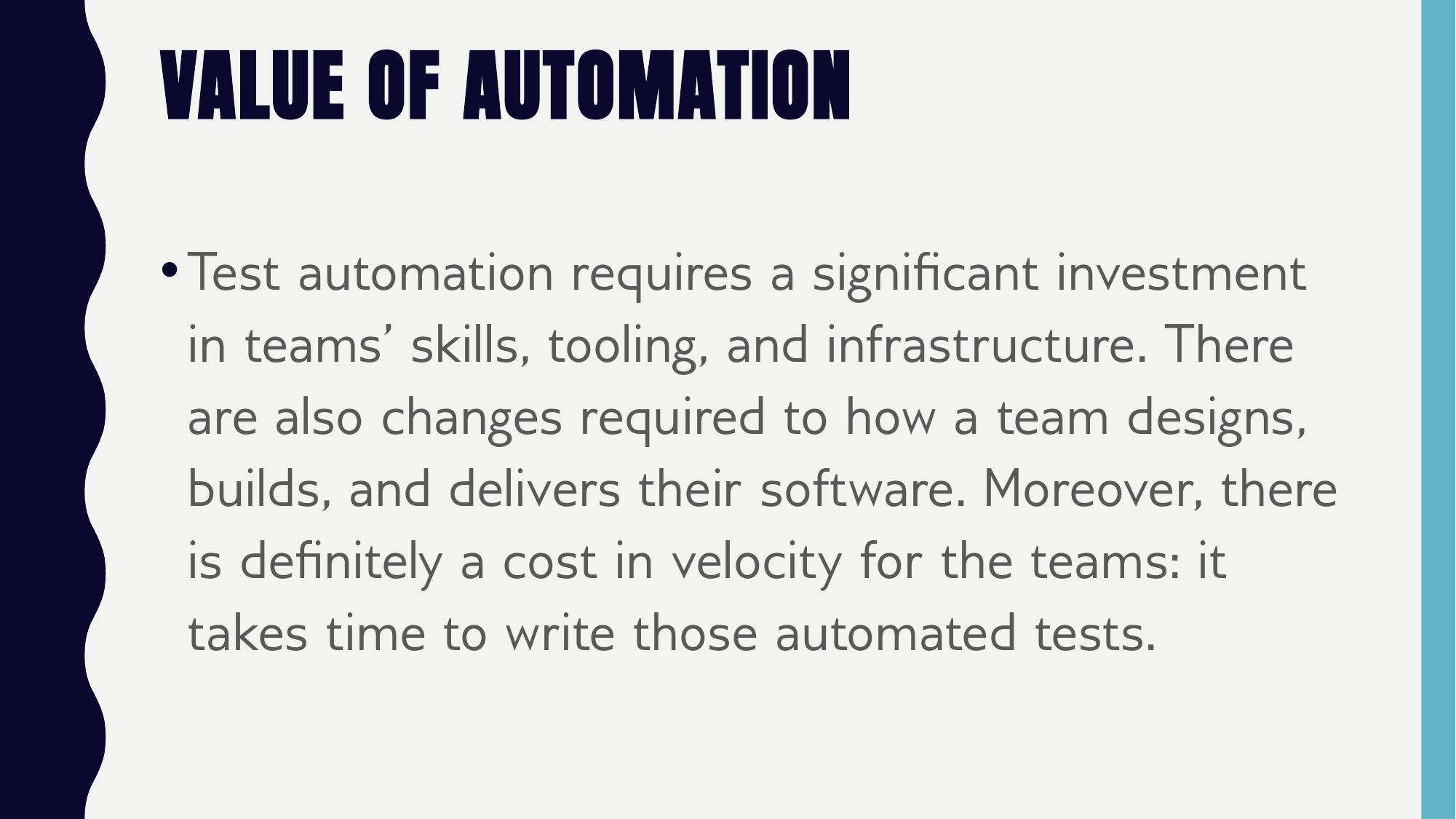

# Value of Automation
Test automation requires a significant investment in teams’ skills, tooling, and infrastructure. There are also changes required to how a team designs, builds, and delivers their software. Moreover, there is definitely a cost in velocity for the teams: it takes time to write those automated tests.